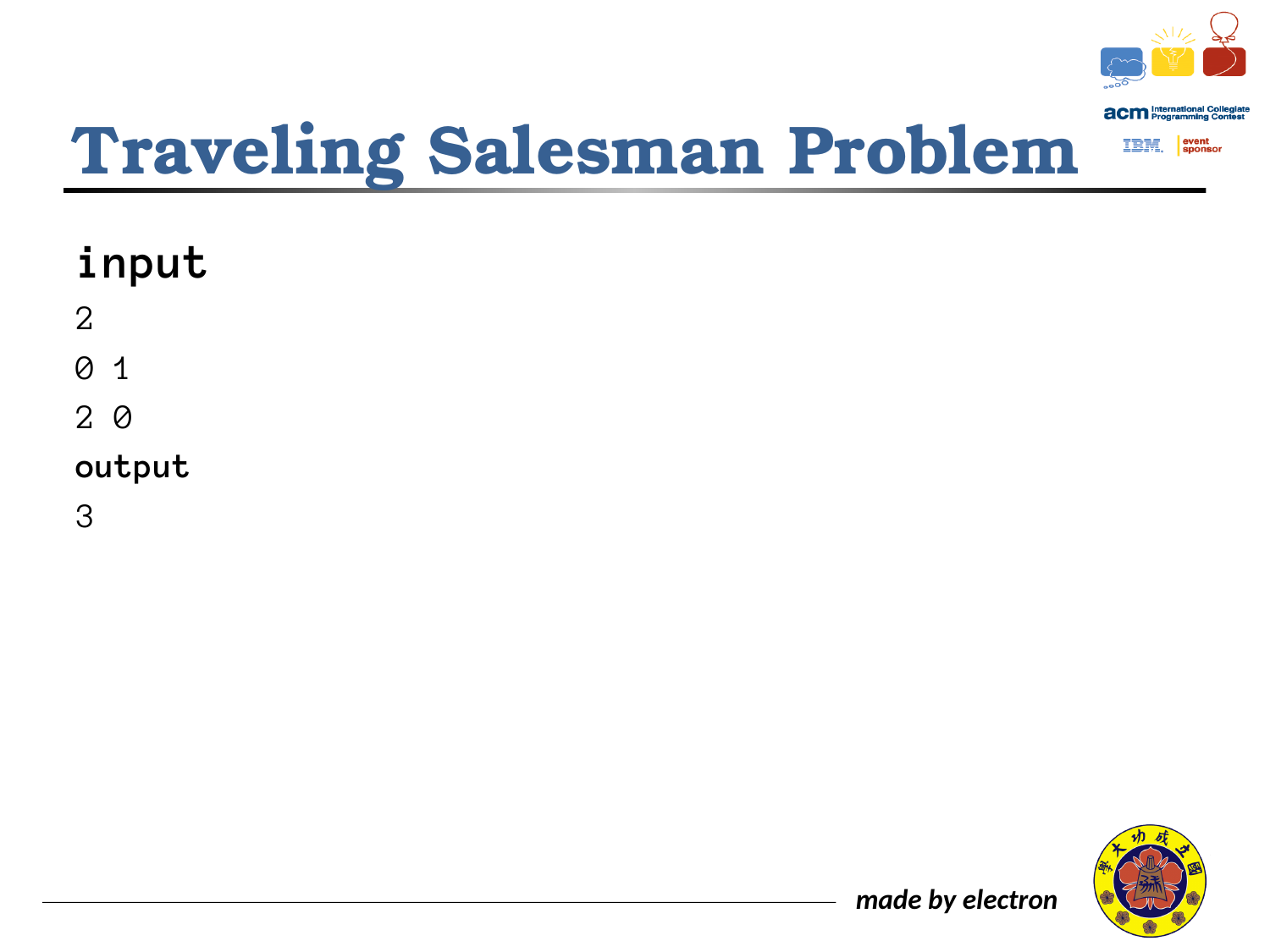

# Traveling Salesman Problem
input
2
0 1
2 0
output
3